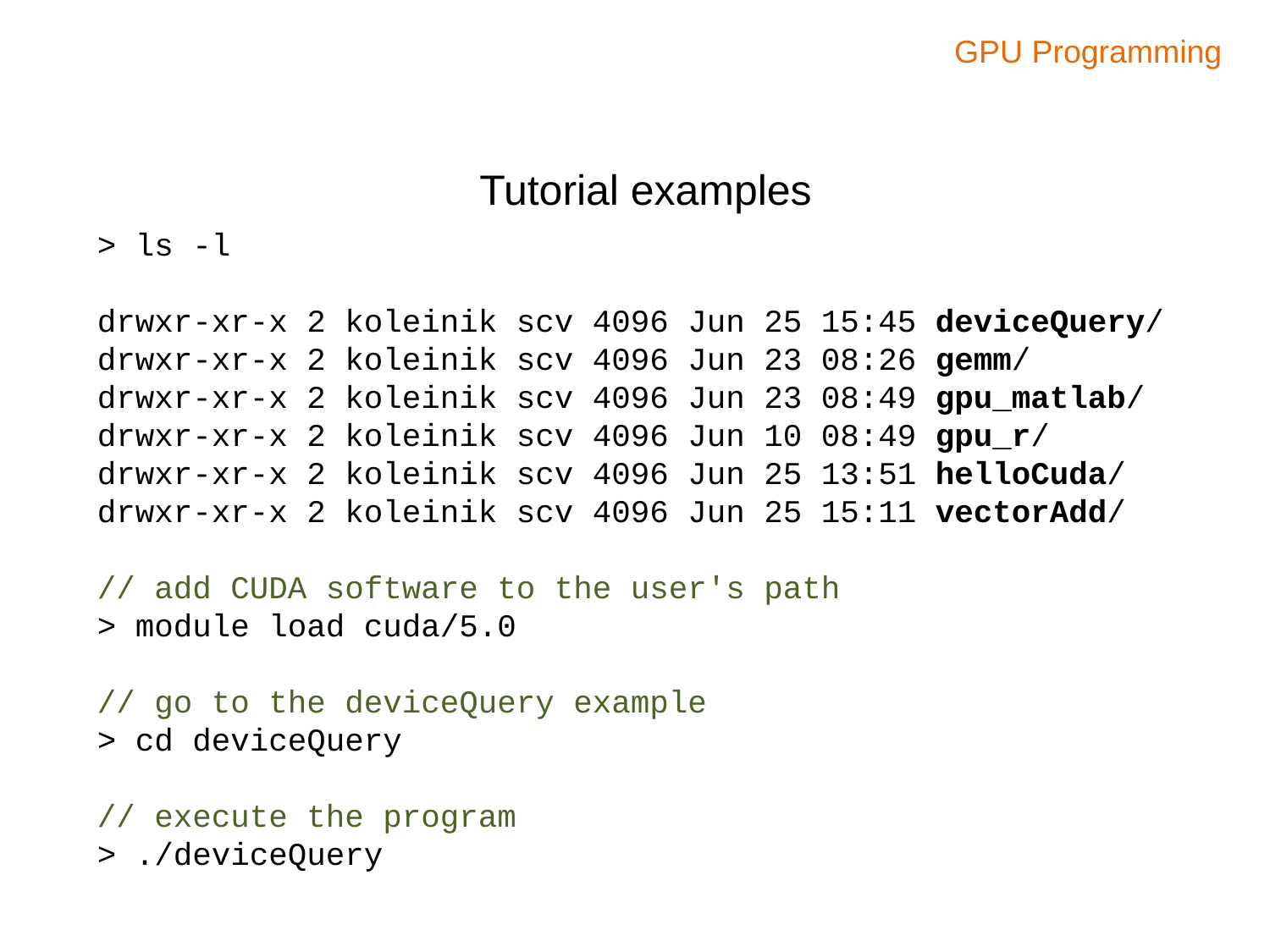

GPU Programming
Tutorial examples
> ls -l

drwxr-xr-x 2 koleinik scv 4096 Jun 25 15:45 deviceQuery/
drwxr-xr-x 2 koleinik scv 4096 Jun 23 08:26 gemm/
drwxr-xr-x 2 koleinik scv 4096 Jun 23 08:49 gpu_matlab/
drwxr-xr-x 2 koleinik scv 4096 Jun 10 08:49 gpu_r/
drwxr-xr-x 2 koleinik scv 4096 Jun 25 13:51 helloCuda/
drwxr-xr-x 2 koleinik scv 4096 Jun 25 15:11 vectorAdd/

// add CUDA software to the user's path
> module load cuda/5.0

// go to the deviceQuery example
> cd deviceQuery

// execute the program
> ./deviceQuery